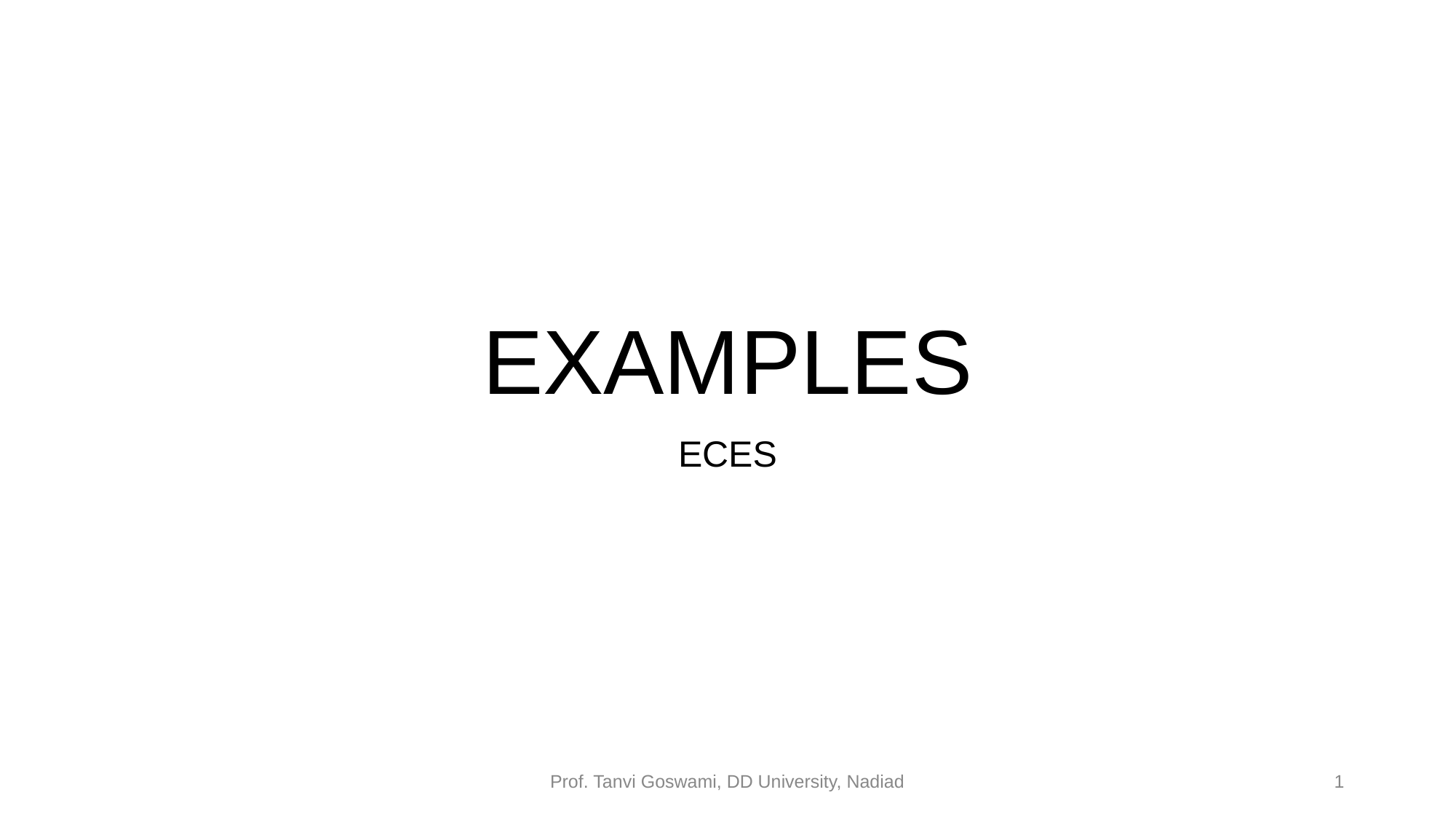

# EXAMPLES
ECES
Prof. Tanvi Goswami, DD University, Nadiad
1